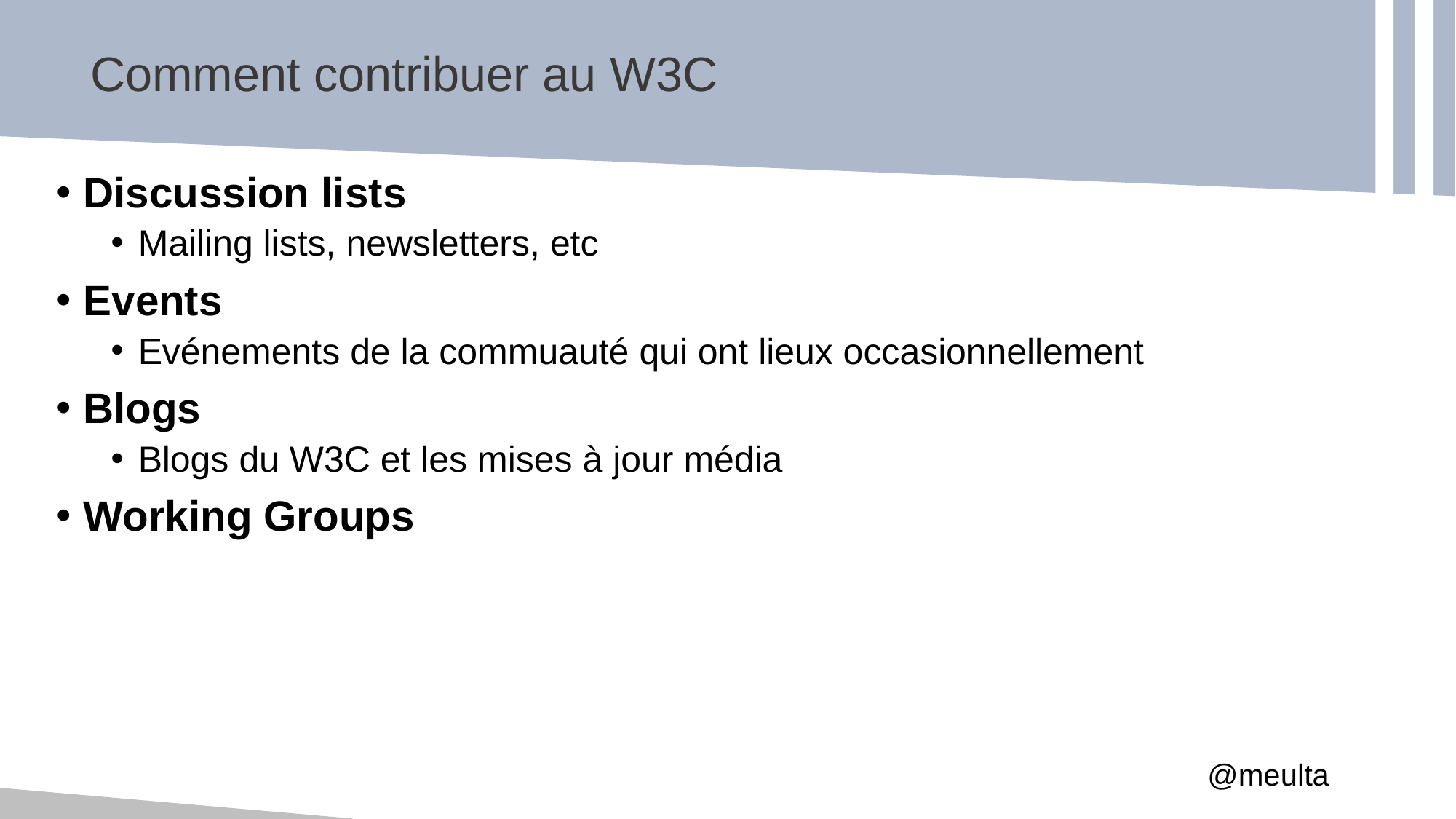

# Comment contribuer au W3C
Discussion lists
Mailing lists, newsletters, etc
Events
Evénements de la commuauté qui ont lieux occasionnellement
Blogs
Blogs du W3C et les mises à jour média
Working Groups